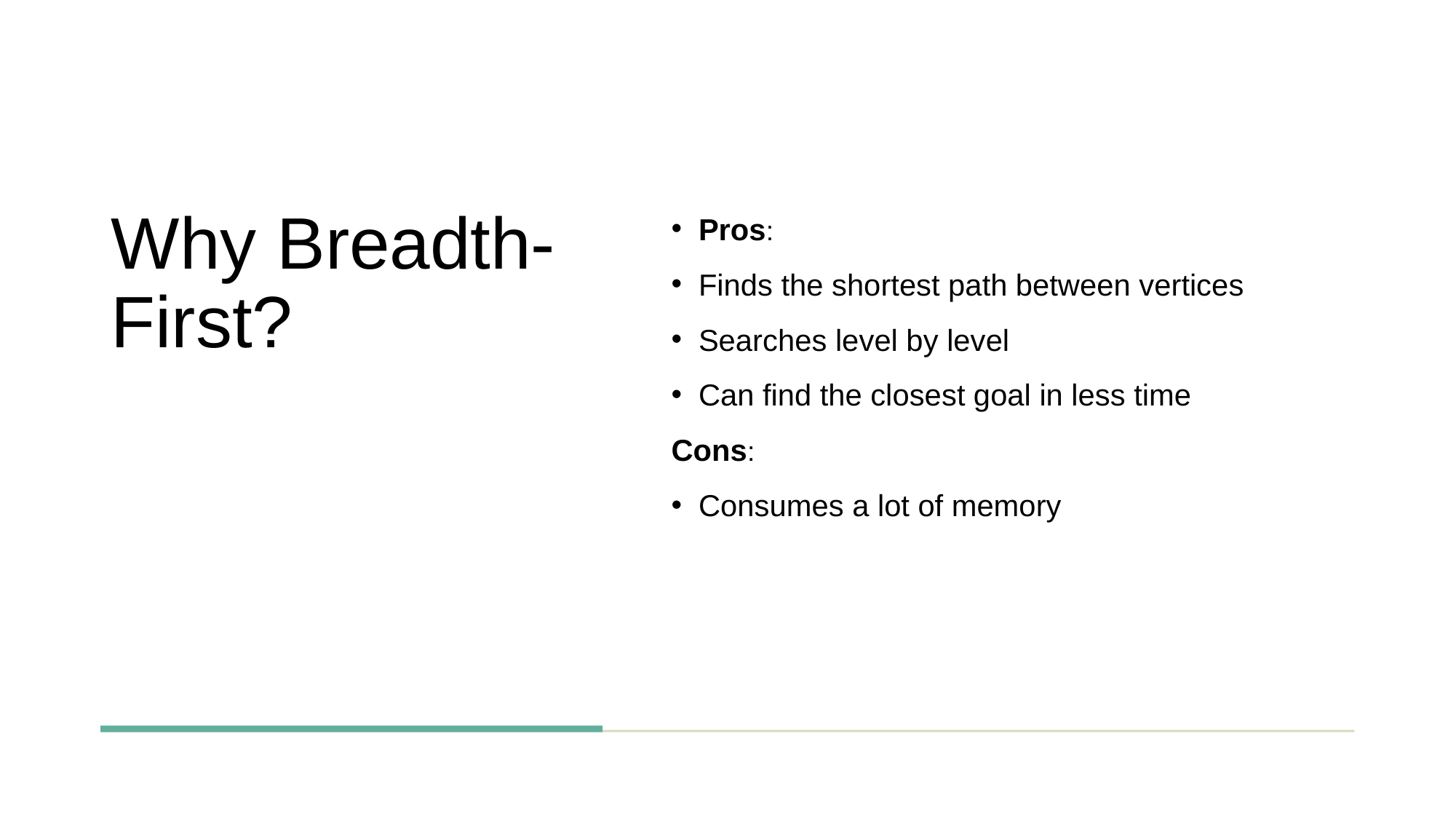

# Why Breadth-First?
Pros:
Finds the shortest path between vertices
Searches level by level
Can find the closest goal in less time
Cons:
Consumes a lot of memory